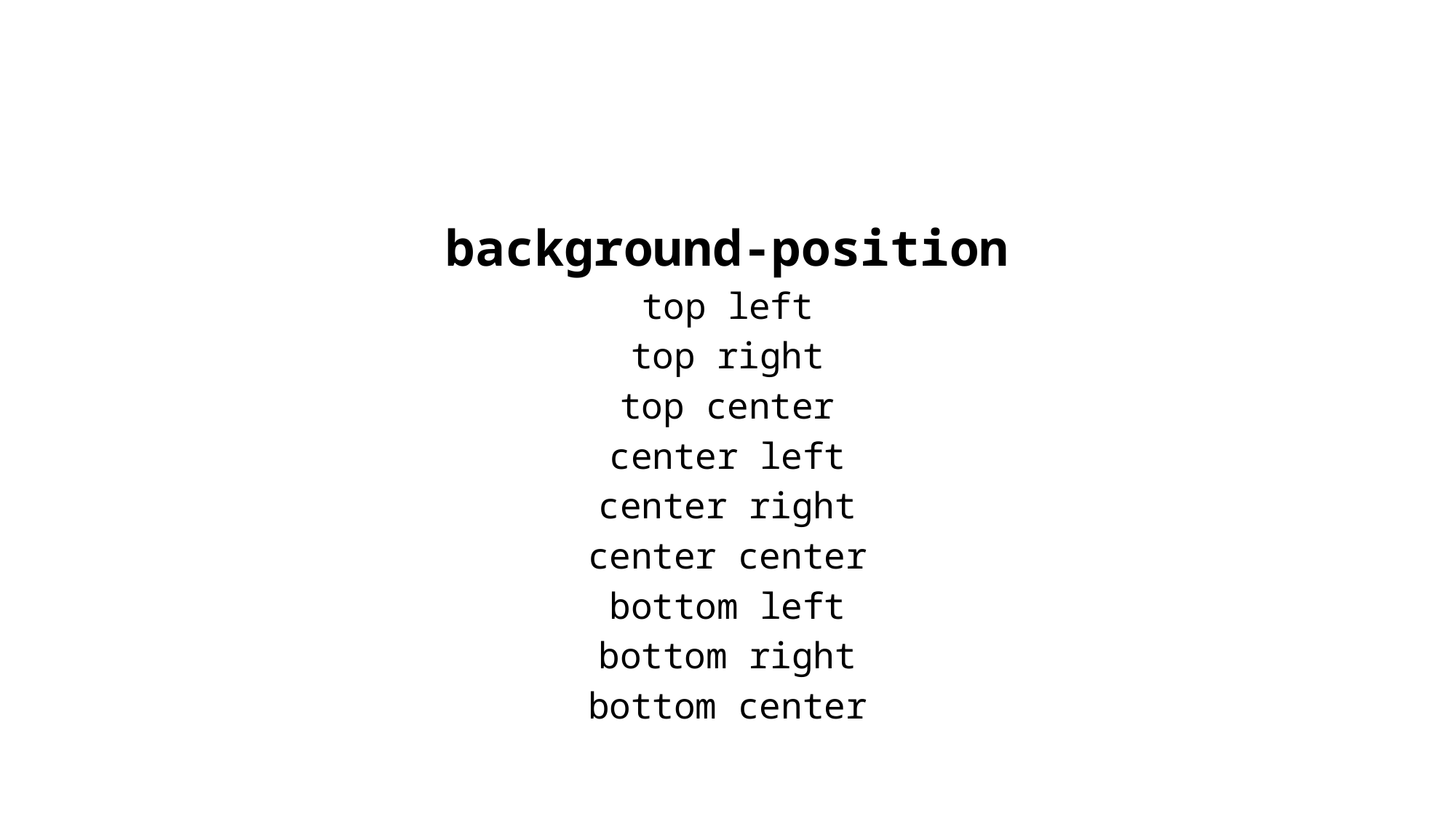

#
background-position
top left
top right
top center
center left
center right
center center
bottom left
bottom right
bottom center